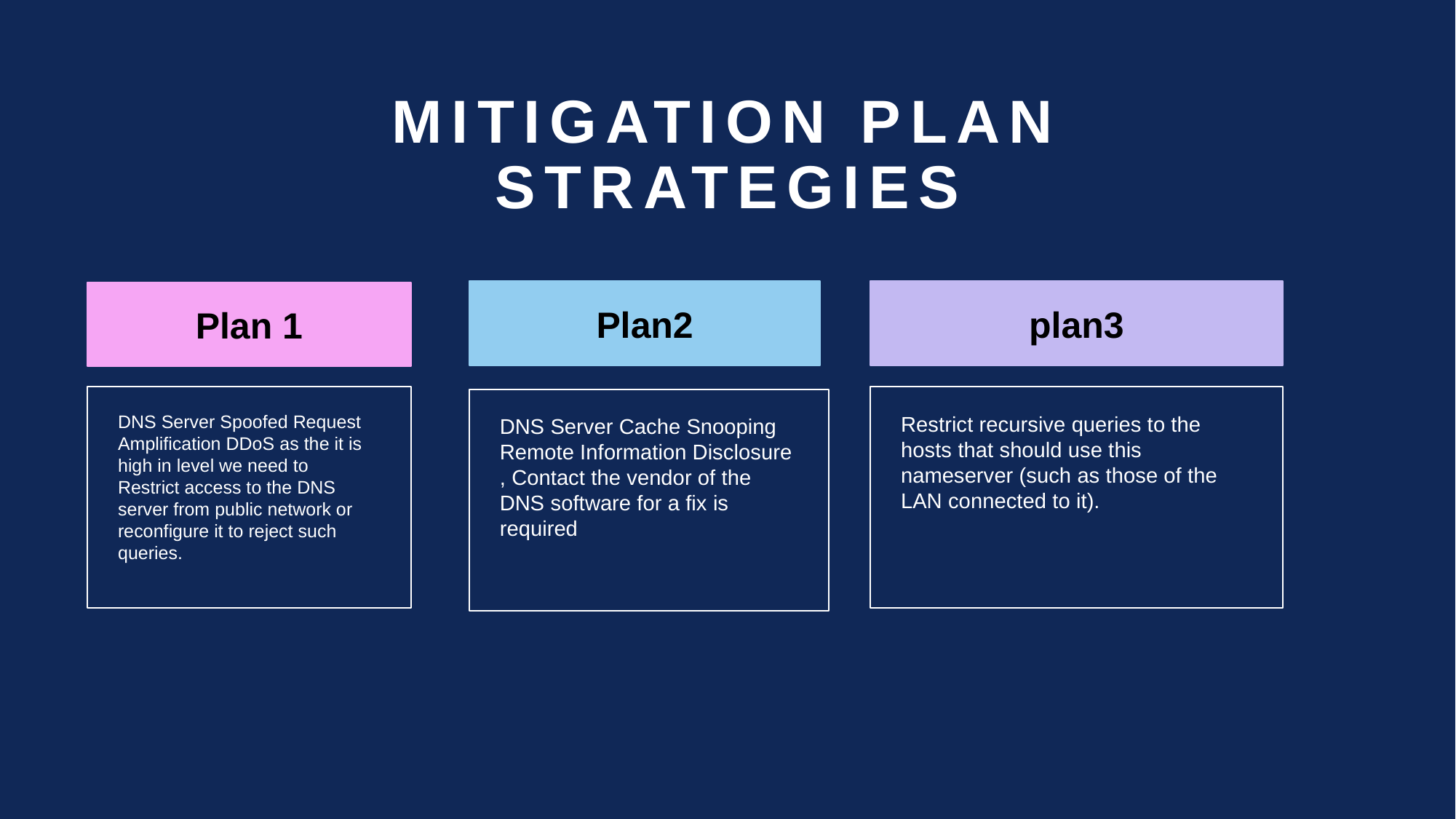

# Mitigation plan strategies
Plan2
plan3
Plan 1
Restrict recursive queries to the hosts that should use this nameserver (such as those of the LAN connected to it).
DNS Server Spoofed Request Amplification DDoS as the it is high in level we need to  Restrict access to the DNS server from public network or reconfigure it to reject such queries.
DNS Server Cache Snooping Remote Information Disclosure , Contact the vendor of the DNS software for a fix is required